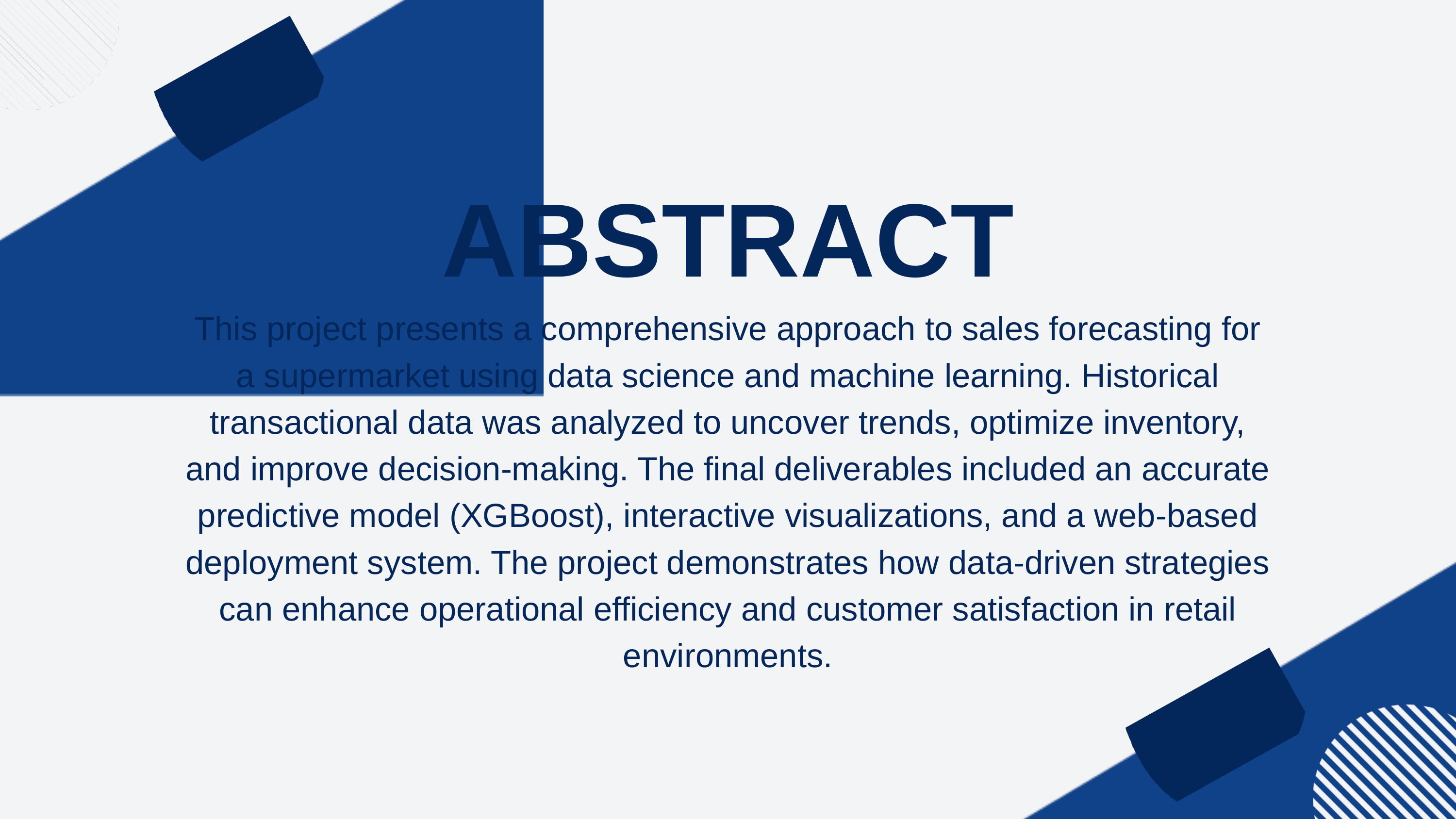

ABSTRACT
This project presents a comprehensive approach to sales forecasting for a supermarket using data science and machine learning. Historical transactional data was analyzed to uncover trends, optimize inventory, and improve decision-making. The final deliverables included an accurate predictive model (XGBoost), interactive visualizations, and a web-based deployment system. The project demonstrates how data-driven strategies can enhance operational efficiency and customer satisfaction in retail environments.